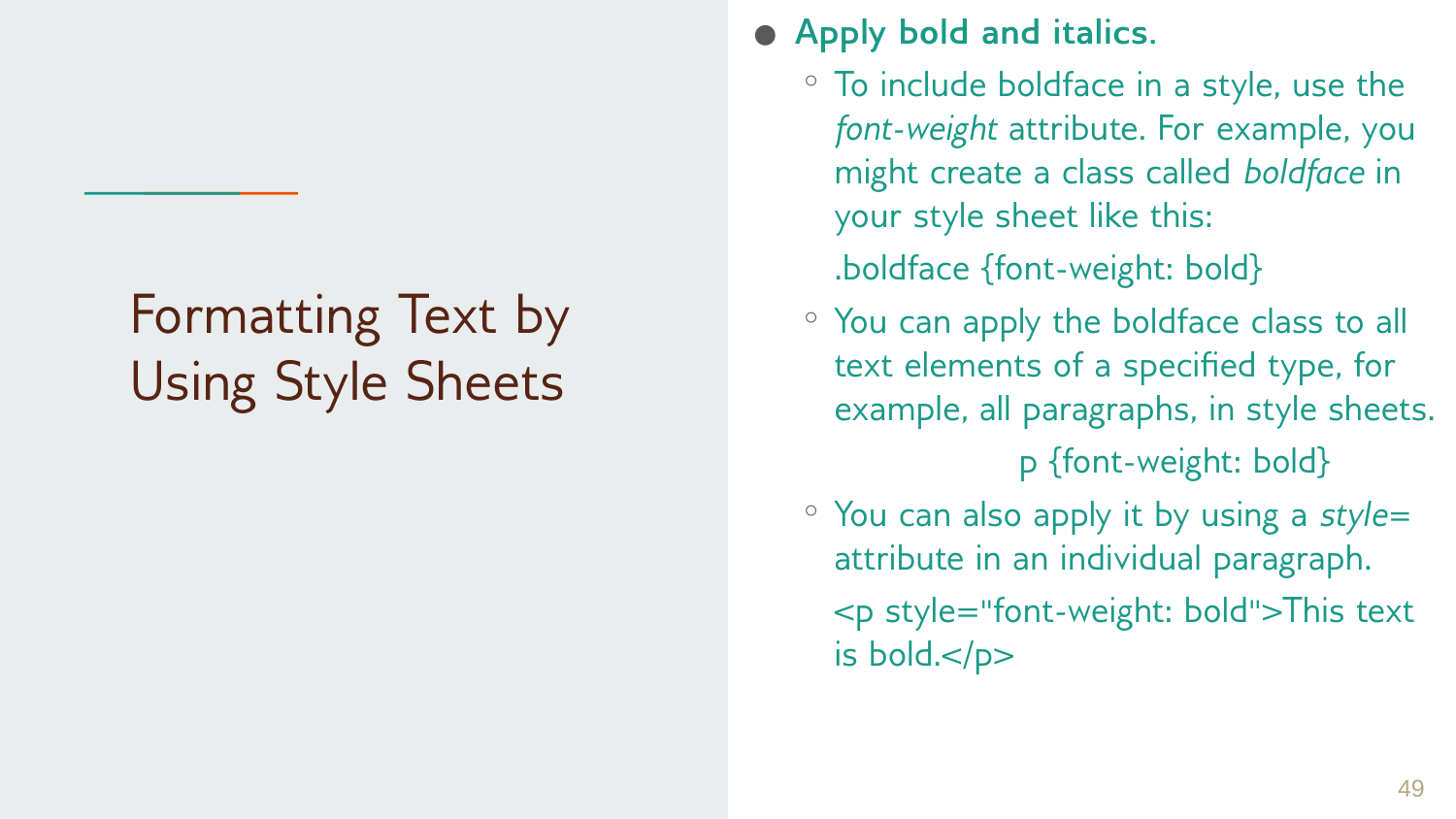

Apply bold and italics.
To include boldface in a style, use the font-weight attribute. For example, you might create a class called boldface in your style sheet like this:
		.boldface {font-weight: bold}
You can apply the boldface class to all text elements of a specified type, for example, all paragraphs, in style sheets.
                    p {font-weight: bold}
You can also apply it by using a style= attribute in an individual paragraph.
		<p style="font-weight: bold">This text is bold.</p>

# Formatting Text by Using Style Sheets

 49